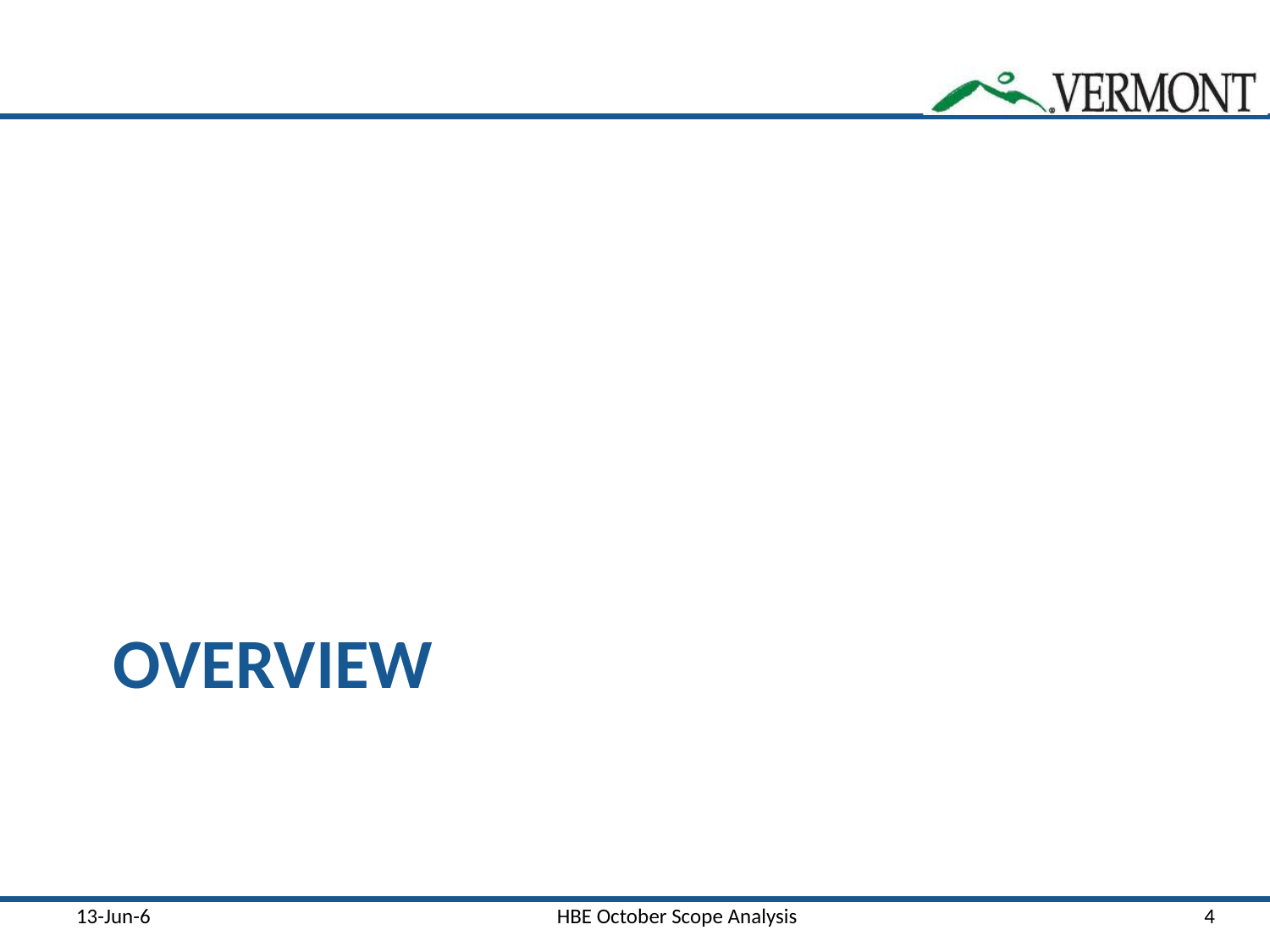

# Overview
13-Jun-6
HBE October Scope Analysis
4